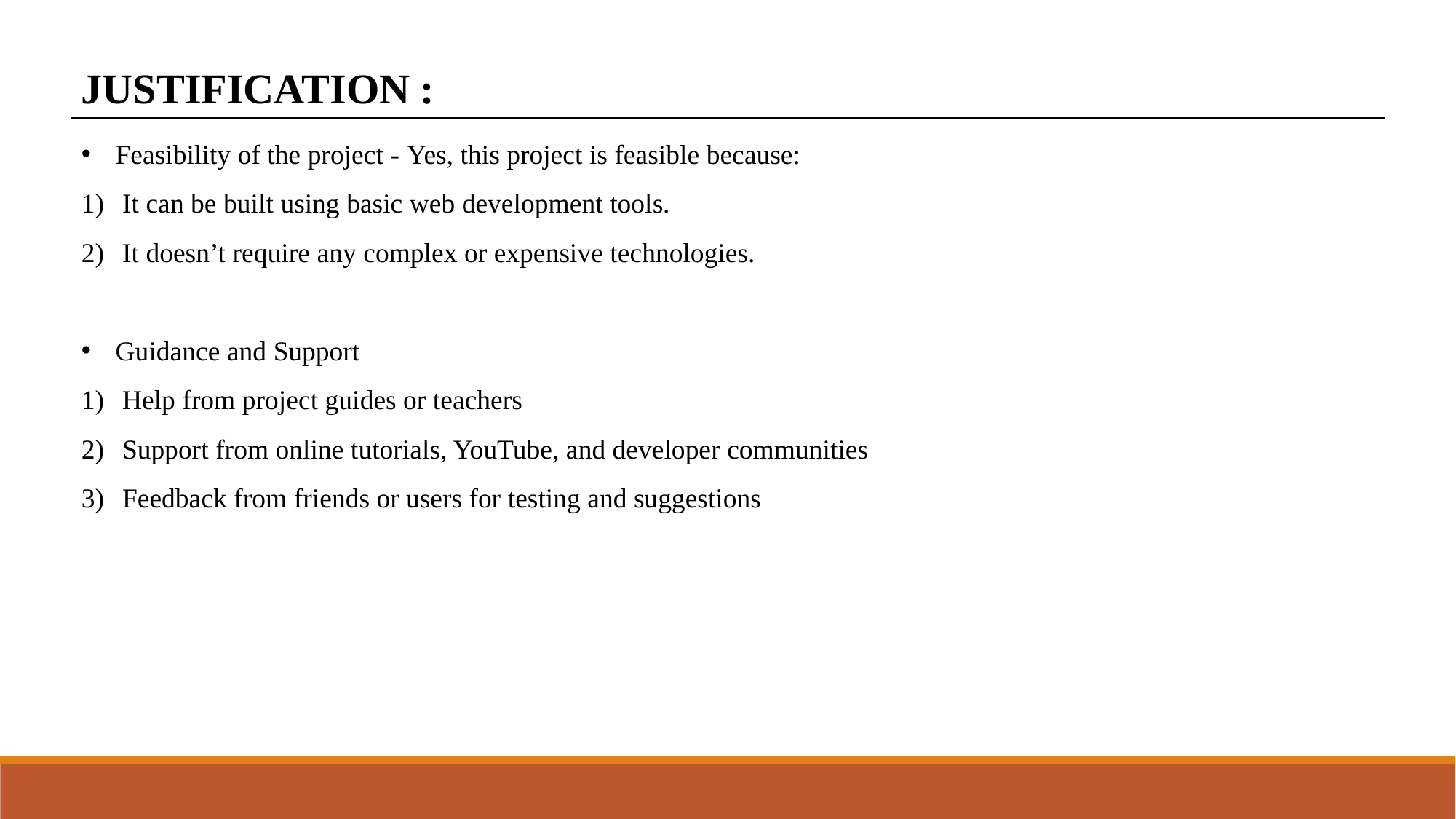

JUSTIFICATION :
Feasibility of the project - Yes, this project is feasible because:
It can be built using basic web development tools.
It doesn’t require any complex or expensive technologies.

Guidance and Support
Help from project guides or teachers
Support from online tutorials, YouTube, and developer communities
Feedback from friends or users for testing and suggestions